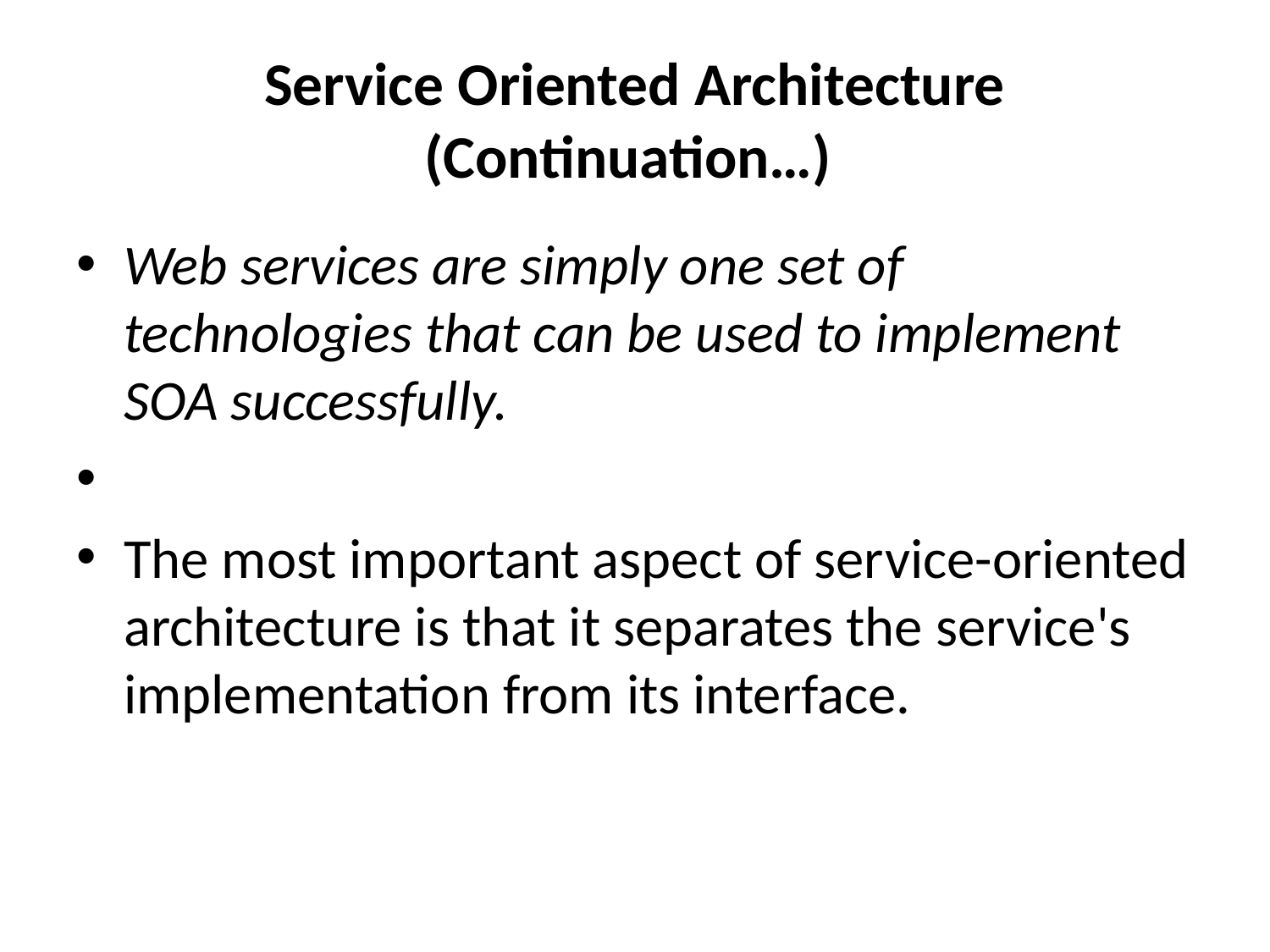

# Service Oriented Architecture (Continuation…)
Web services are simply one set of technologies that can be used to implement SOA successfully.

The most important aspect of service-oriented architecture is that it separates the service's implementation from its interface.